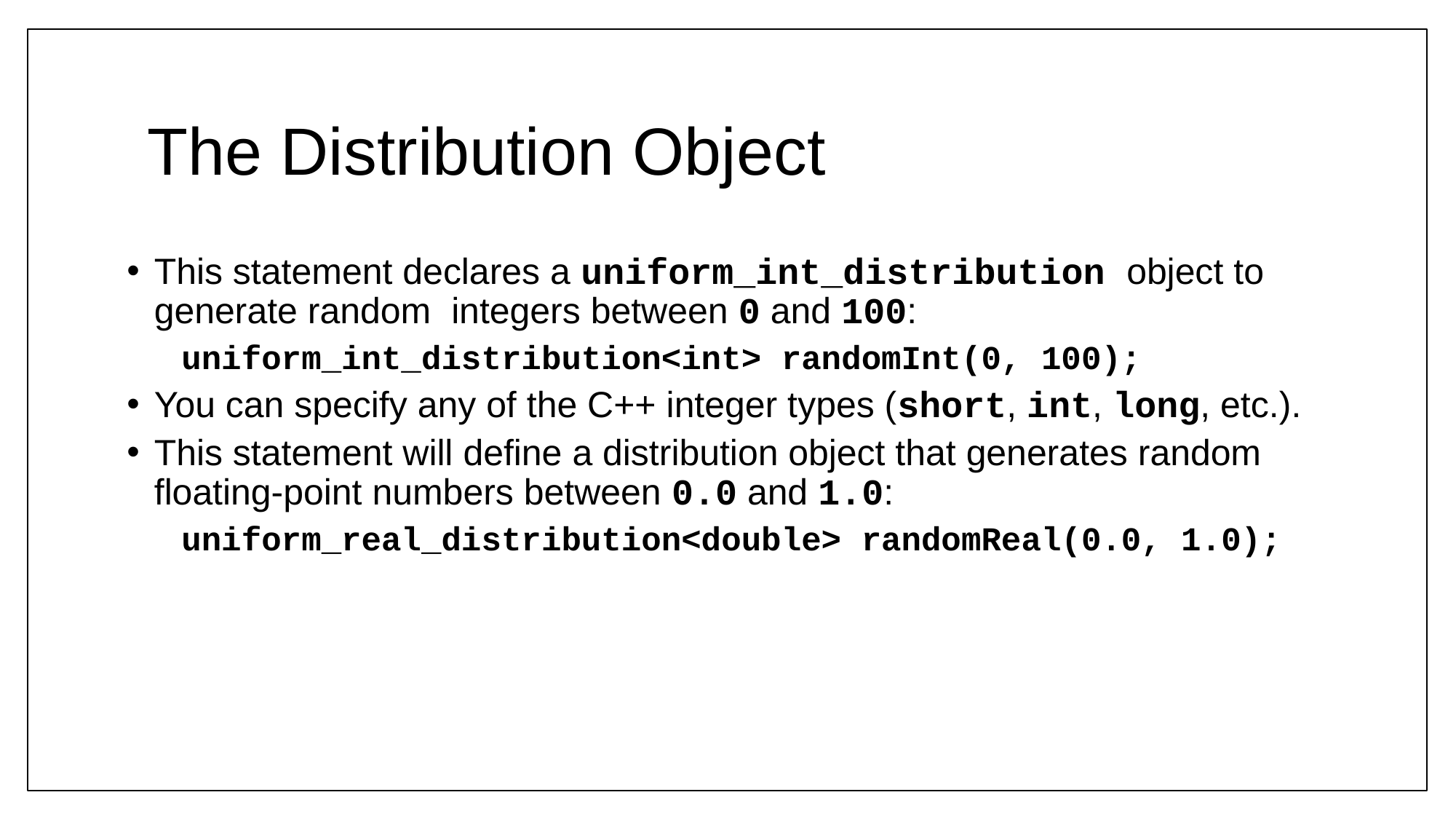

# The Distribution Object
This statement declares a uniform_int_distribution object to generate random  integers between 0 and 100:
uniform_int_distribution<int> randomInt(0, 100);
You can specify any of the C++ integer types (short, int, long, etc.).
This statement will define a distribution object that generates random floating-point numbers between 0.0 and 1.0:
uniform_real_distribution<double> randomReal(0.0, 1.0);